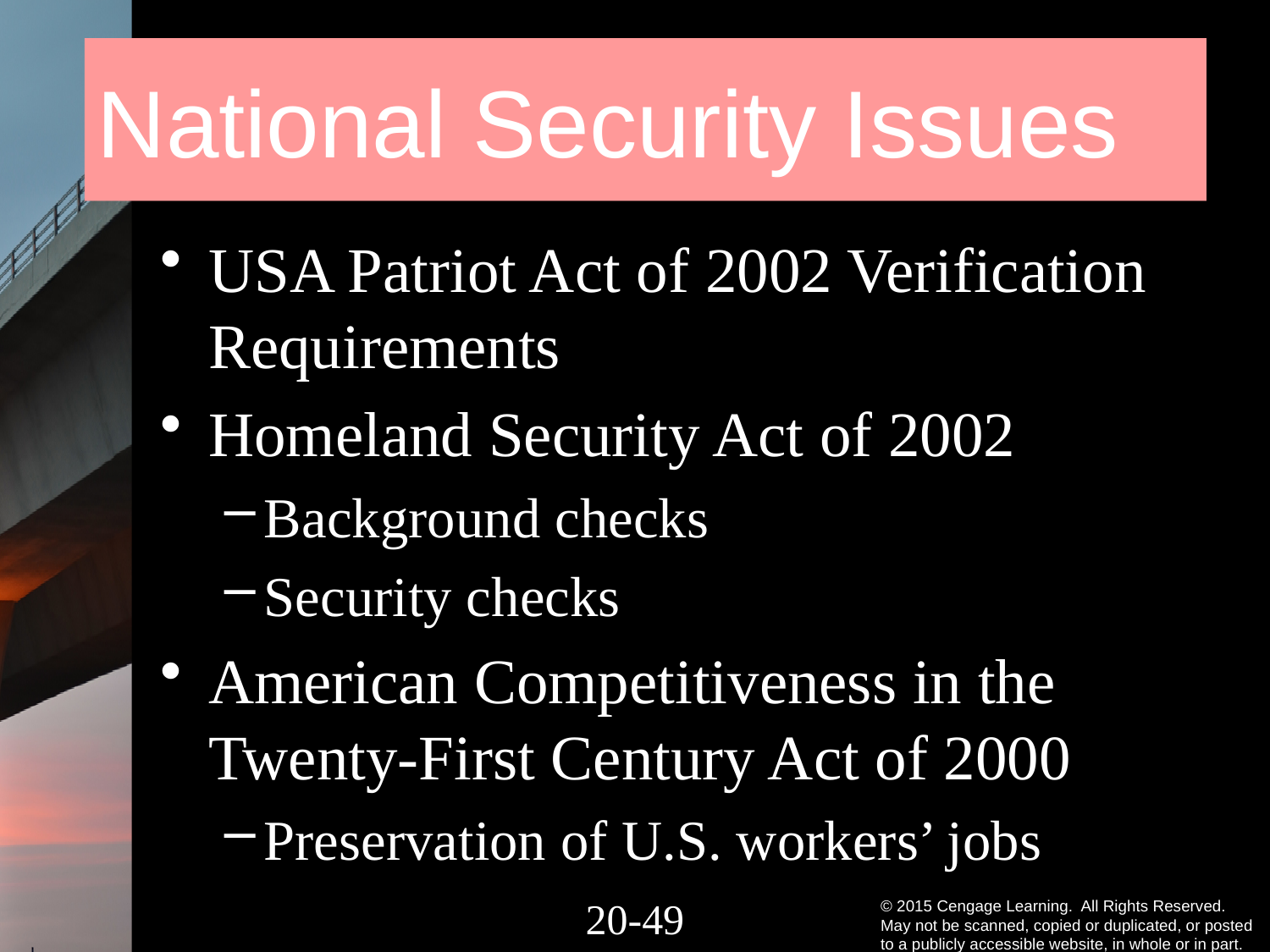

# National Security Issues
USA Patriot Act of 2002 Verification Requirements
Homeland Security Act of 2002
Background checks
Security checks
American Competitiveness in the Twenty-First Century Act of 2000
Preservation of U.S. workers’ jobs
20-49